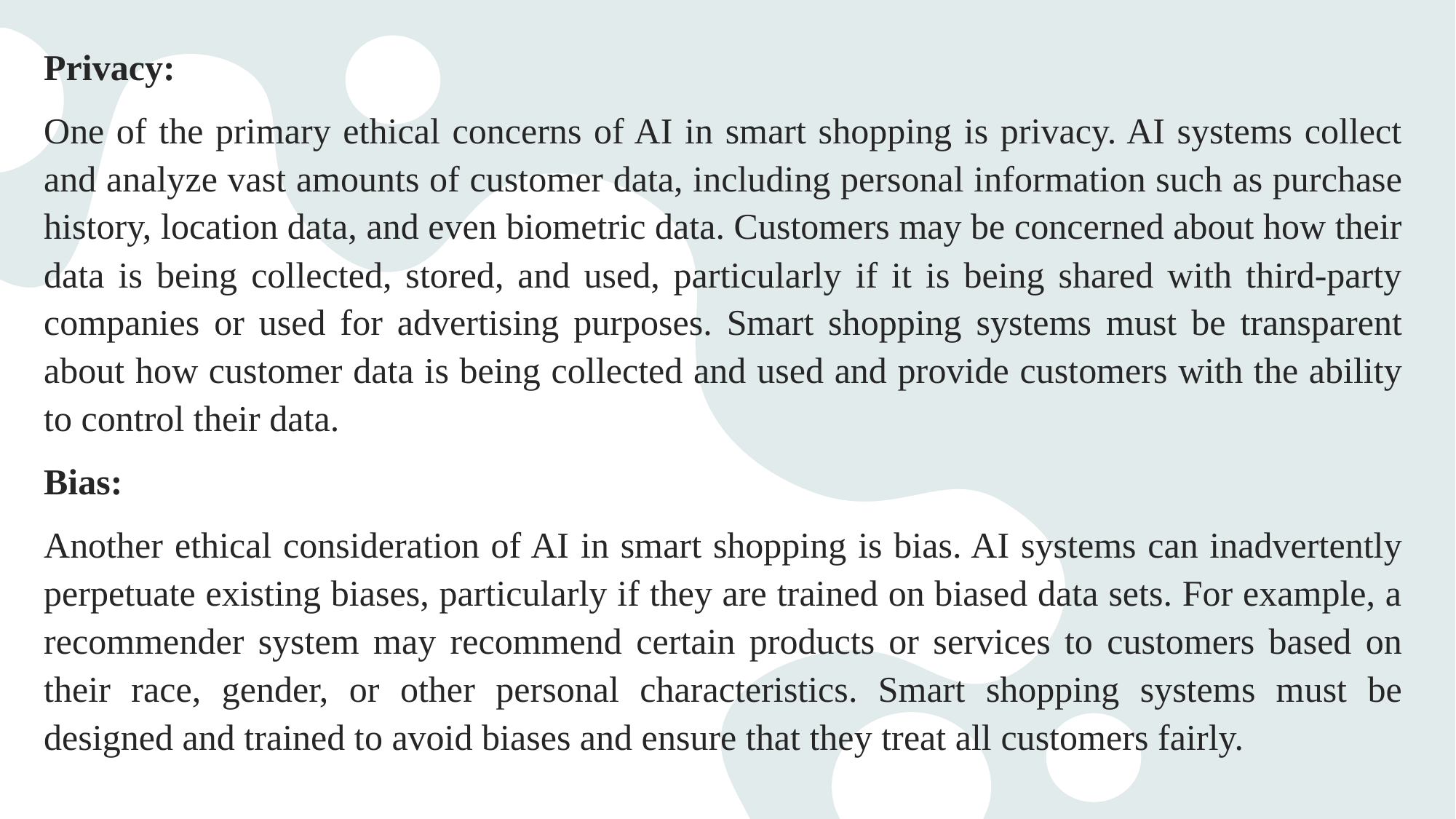

Privacy:
One of the primary ethical concerns of AI in smart shopping is privacy. AI systems collect and analyze vast amounts of customer data, including personal information such as purchase history, location data, and even biometric data. Customers may be concerned about how their data is being collected, stored, and used, particularly if it is being shared with third-party companies or used for advertising purposes. Smart shopping systems must be transparent about how customer data is being collected and used and provide customers with the ability to control their data.
Bias:
Another ethical consideration of AI in smart shopping is bias. AI systems can inadvertently perpetuate existing biases, particularly if they are trained on biased data sets. For example, a recommender system may recommend certain products or services to customers based on their race, gender, or other personal characteristics. Smart shopping systems must be designed and trained to avoid biases and ensure that they treat all customers fairly.